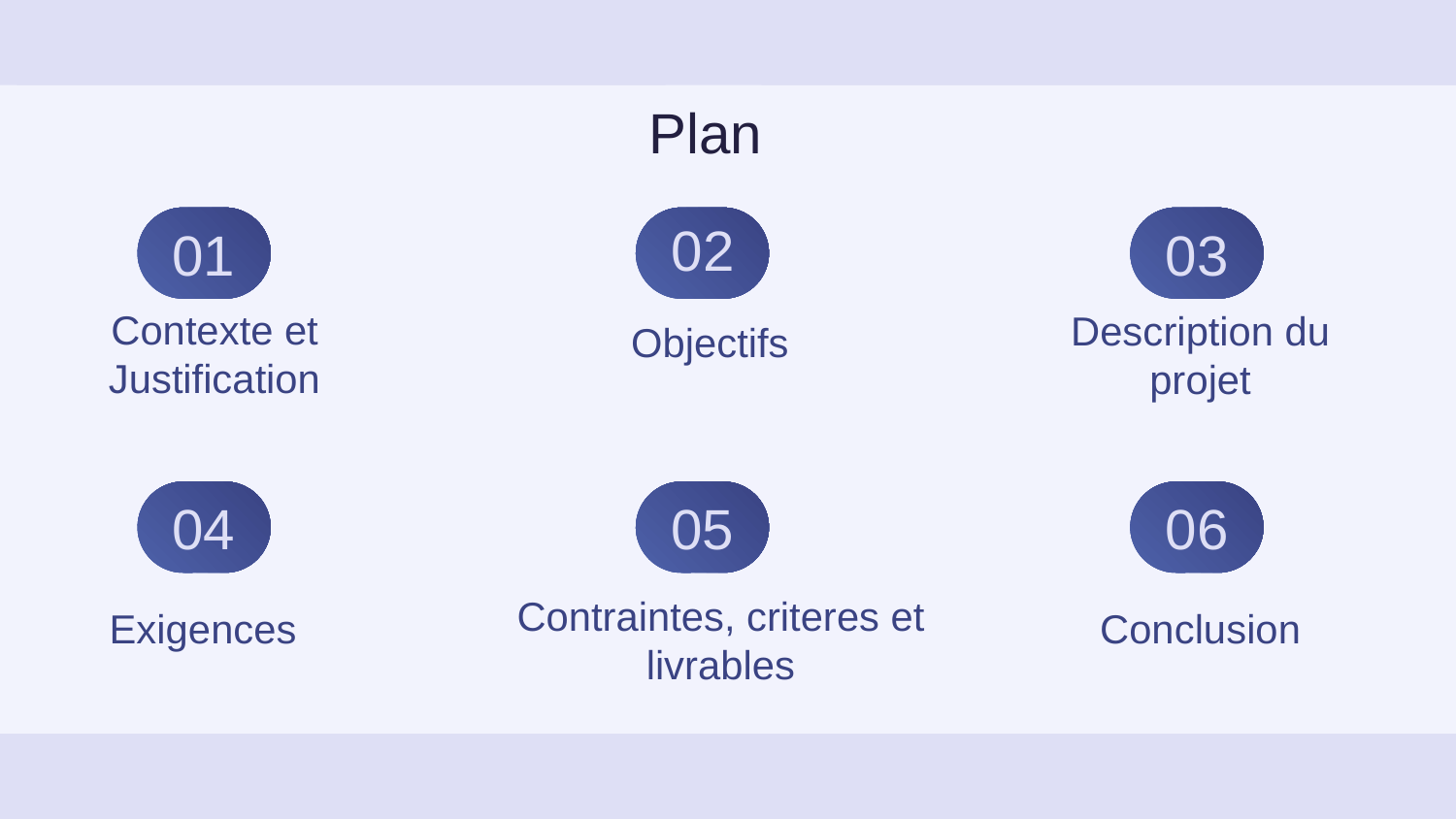

# Plan

02
01
03
Objectifs
Contexte et Justification
Description du projet

05
04
06
Exigences
Conclusion
Contraintes, criteres et livrables